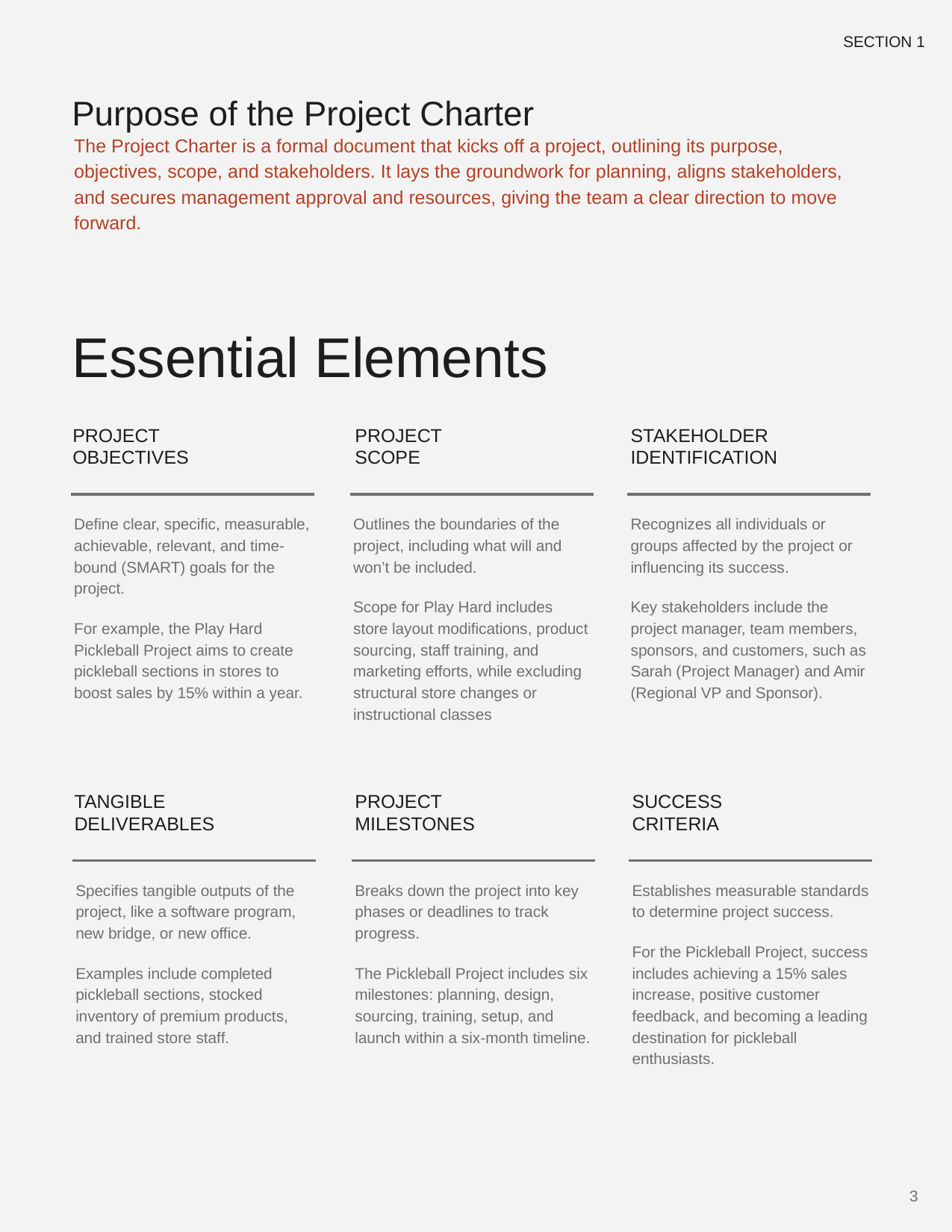

SECTION 1
Purpose of the Project Charter
The Project Charter is a formal document that kicks off a project, outlining its purpose, objectives, scope, and stakeholders. It lays the groundwork for planning, aligns stakeholders, and secures management approval and resources, giving the team a clear direction to move forward.
Essential Elements
PROJECT
OBJECTIVES
PROJECT
SCOPE
STAKEHOLDER IDENTIFICATION
Outlines the boundaries of the project, including what will and won’t be included.
Scope for Play Hard includes store layout modifications, product sourcing, staff training, and marketing efforts, while excluding structural store changes or instructional classes
Recognizes all individuals or groups affected by the project or influencing its success.
Key stakeholders include the project manager, team members, sponsors, and customers, such as Sarah (Project Manager) and Amir (Regional VP and Sponsor).
Define clear, specific, measurable, achievable, relevant, and time-bound (SMART) goals for the project.
For example, the Play Hard Pickleball Project aims to create pickleball sections in stores to boost sales by 15% within a year.
TANGIBLE
DELIVERABLES
PROJECT
MILESTONES
SUCCESS
CRITERIA
Breaks down the project into key phases or deadlines to track progress.
The Pickleball Project includes six milestones: planning, design, sourcing, training, setup, and launch within a six-month timeline.
Establishes measurable standards to determine project success.
For the Pickleball Project, success includes achieving a 15% sales increase, positive customer feedback, and becoming a leading destination for pickleball enthusiasts.
Specifies tangible outputs of the project, like a software program, new bridge, or new office.
Examples include completed pickleball sections, stocked inventory of premium products, and trained store staff.
3